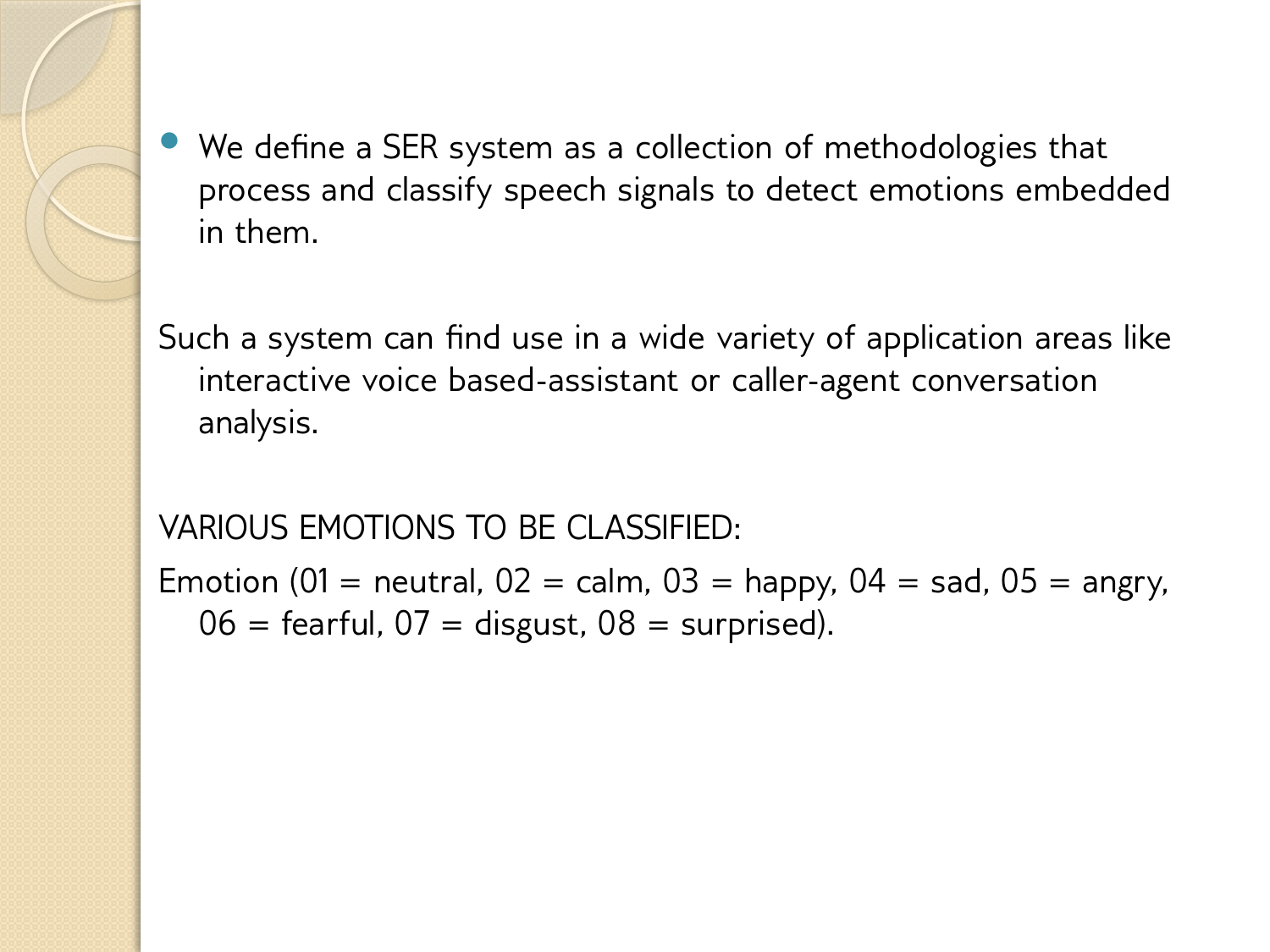

We define a SER system as a collection of methodologies that process and classify speech signals to detect emotions embedded in them.

Such a system can find use in a wide variety of application areas like interactive voice based-assistant or caller-agent conversation analysis.

VARIOUS EMOTIONS TO BE CLASSIFIED:
Emotion (01 = neutral, 02 = calm, 03 = happy, 04 = sad, 05 = angry, 06 = fearful, 07 = disgust, 08 = surprised).

#